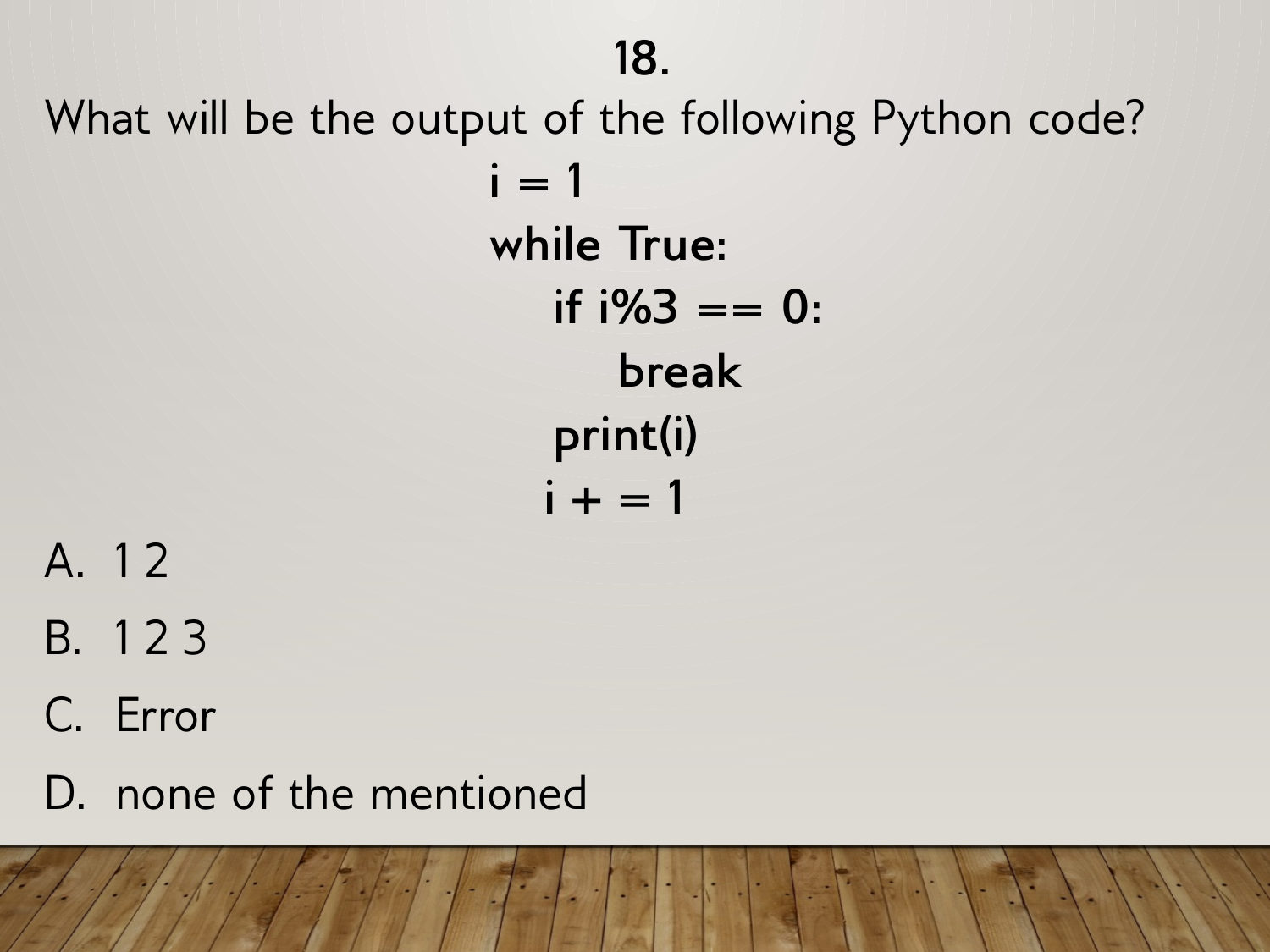

18.
What will be the output of the following Python code?
i = 1
while True:
    if i%3 == 0:
        break
    print(i)
    						 i + = 1
1 2
1 2 3
Error
none of the mentioned